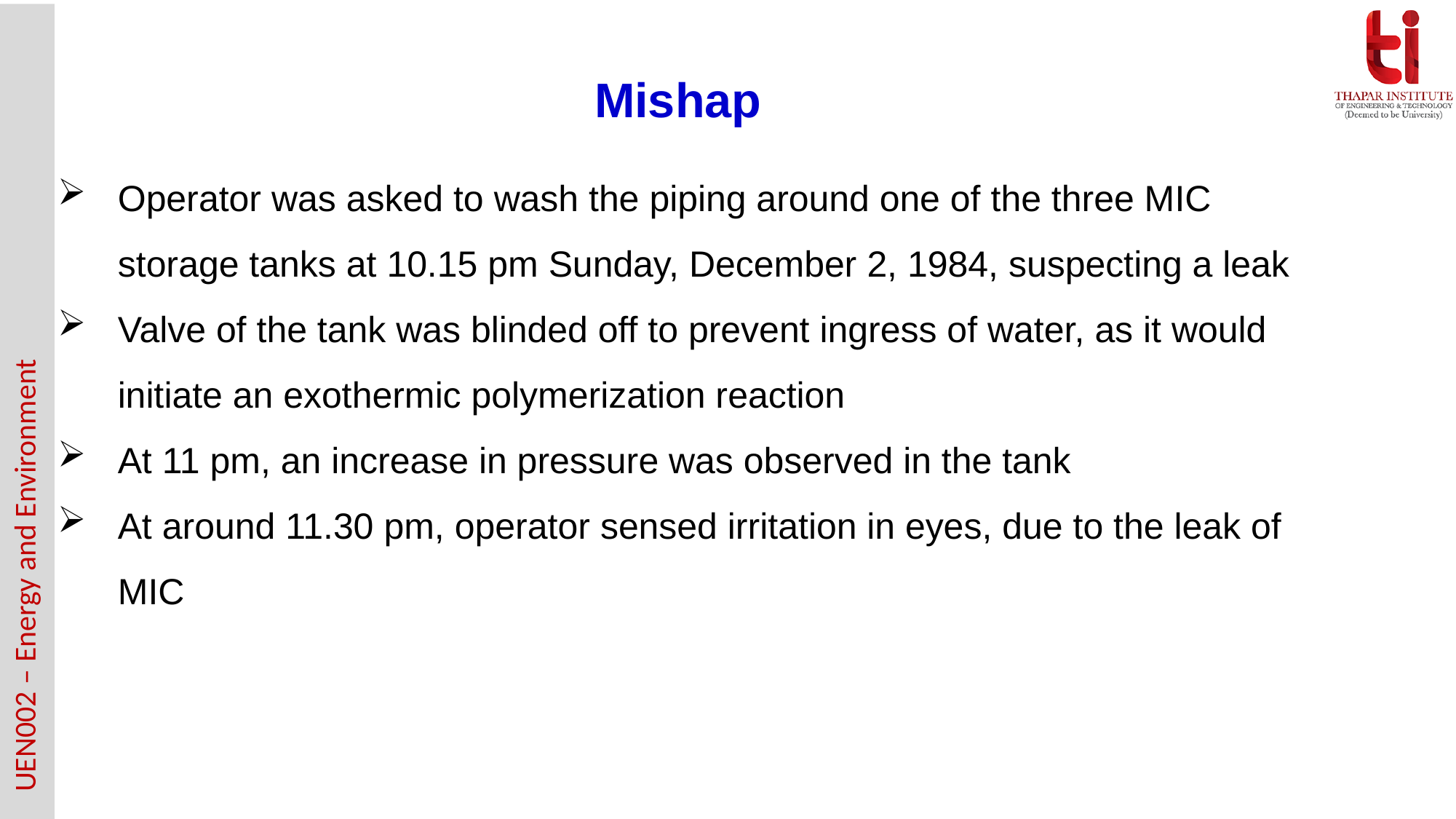

Mishap
Operator was asked to wash the piping around one of the three MIC storage tanks at 10.15 pm Sunday, December 2, 1984, suspecting a leak
Valve of the tank was blinded off to prevent ingress of water, as it would initiate an exothermic polymerization reaction
At 11 pm, an increase in pressure was observed in the tank
At around 11.30 pm, operator sensed irritation in eyes, due to the leak of MIC